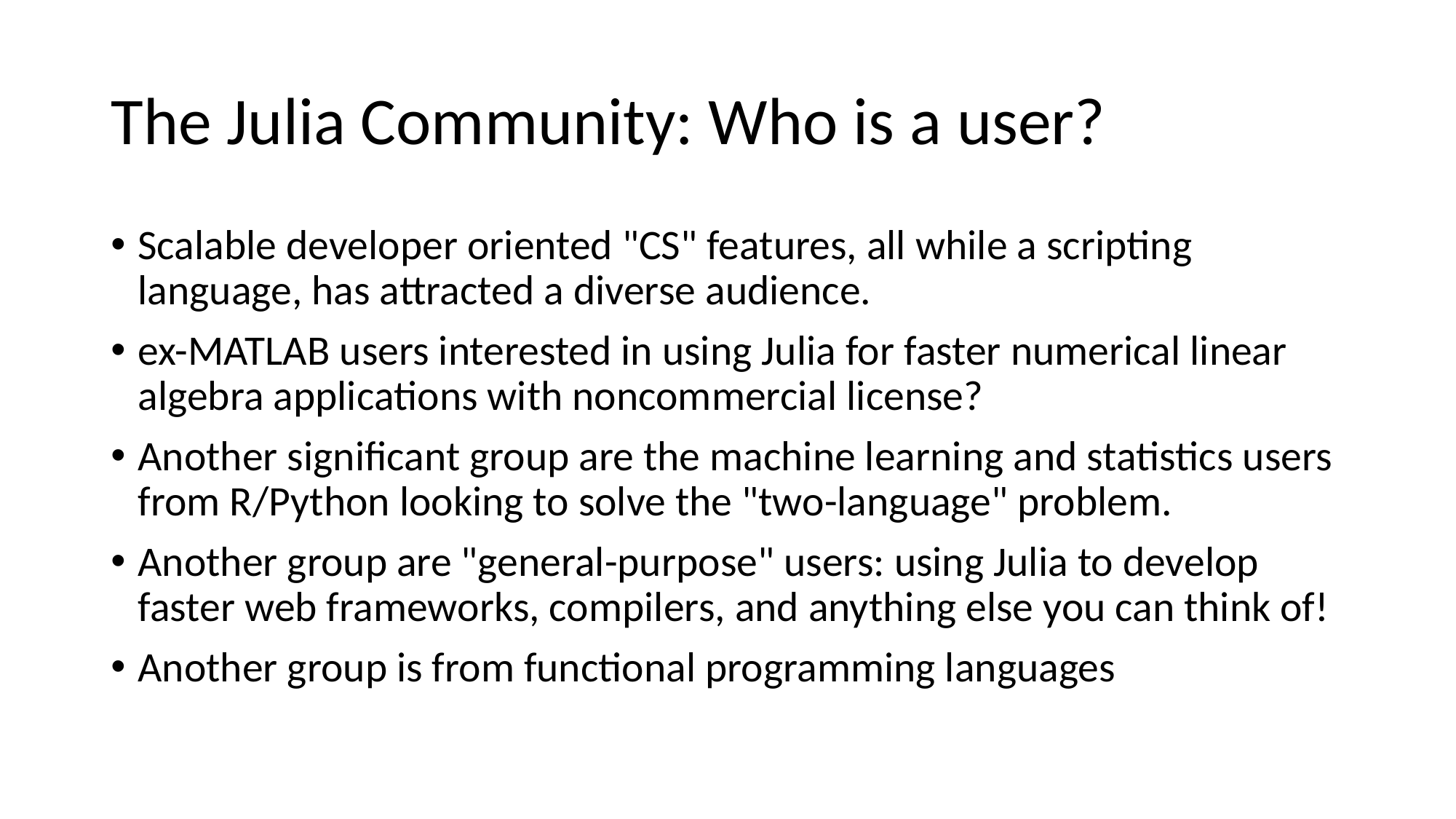

# The Julia Community: Who is a user?
Scalable developer oriented "CS" features, all while a scripting language, has attracted a diverse audience.
ex-MATLAB users interested in using Julia for faster numerical linear algebra applications with noncommercial license?
Another significant group are the machine learning and statistics users from R/Python looking to solve the "two-language" problem.
Another group are "general-purpose" users: using Julia to develop faster web frameworks, compilers, and anything else you can think of!
Another group is from functional programming languages